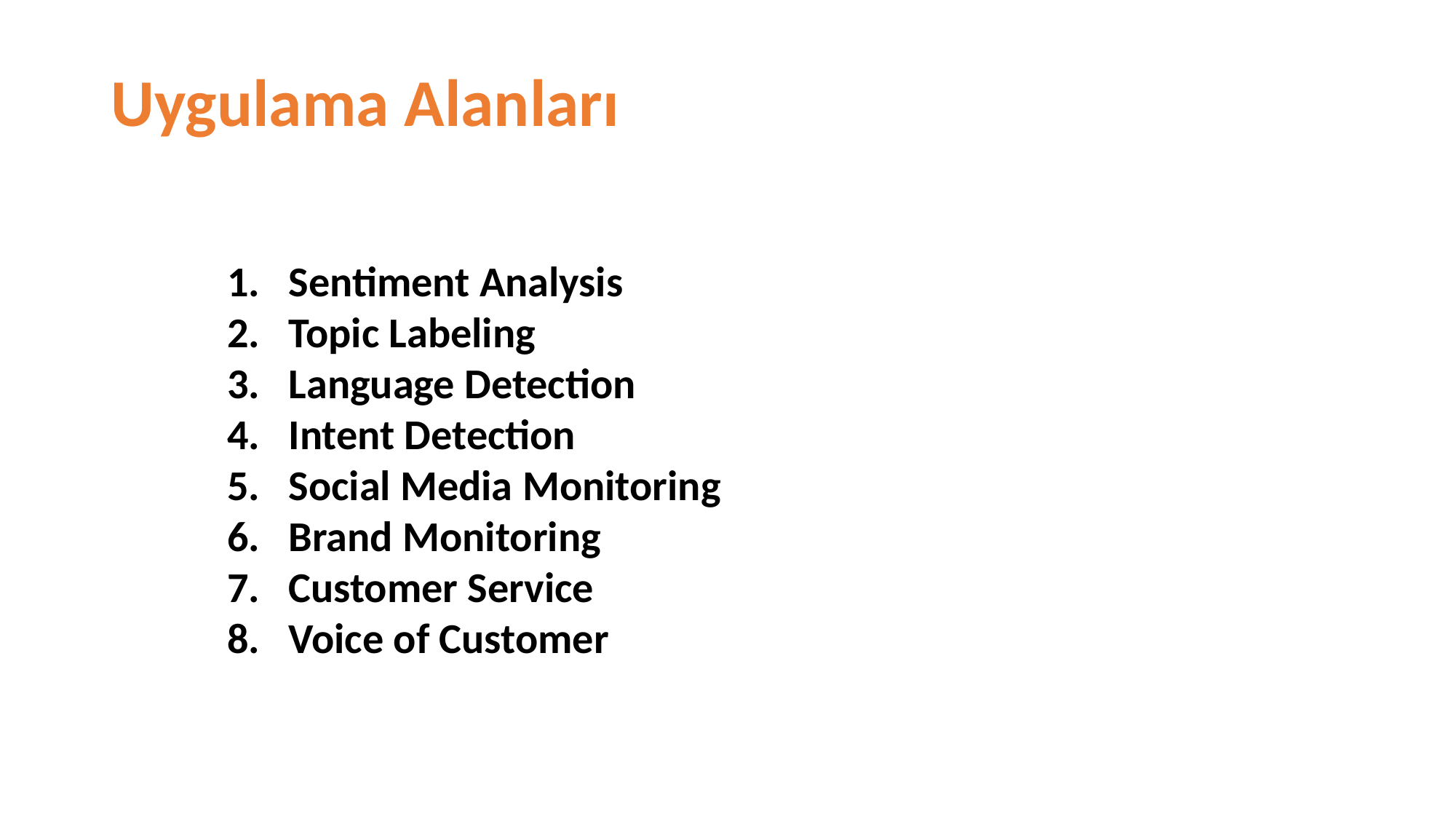

Uygulama Alanları
Sentiment Analysis
Topic Labeling
Language Detection
Intent Detection
Social Media Monitoring
Brand Monitoring
Customer Service
Voice of Customer